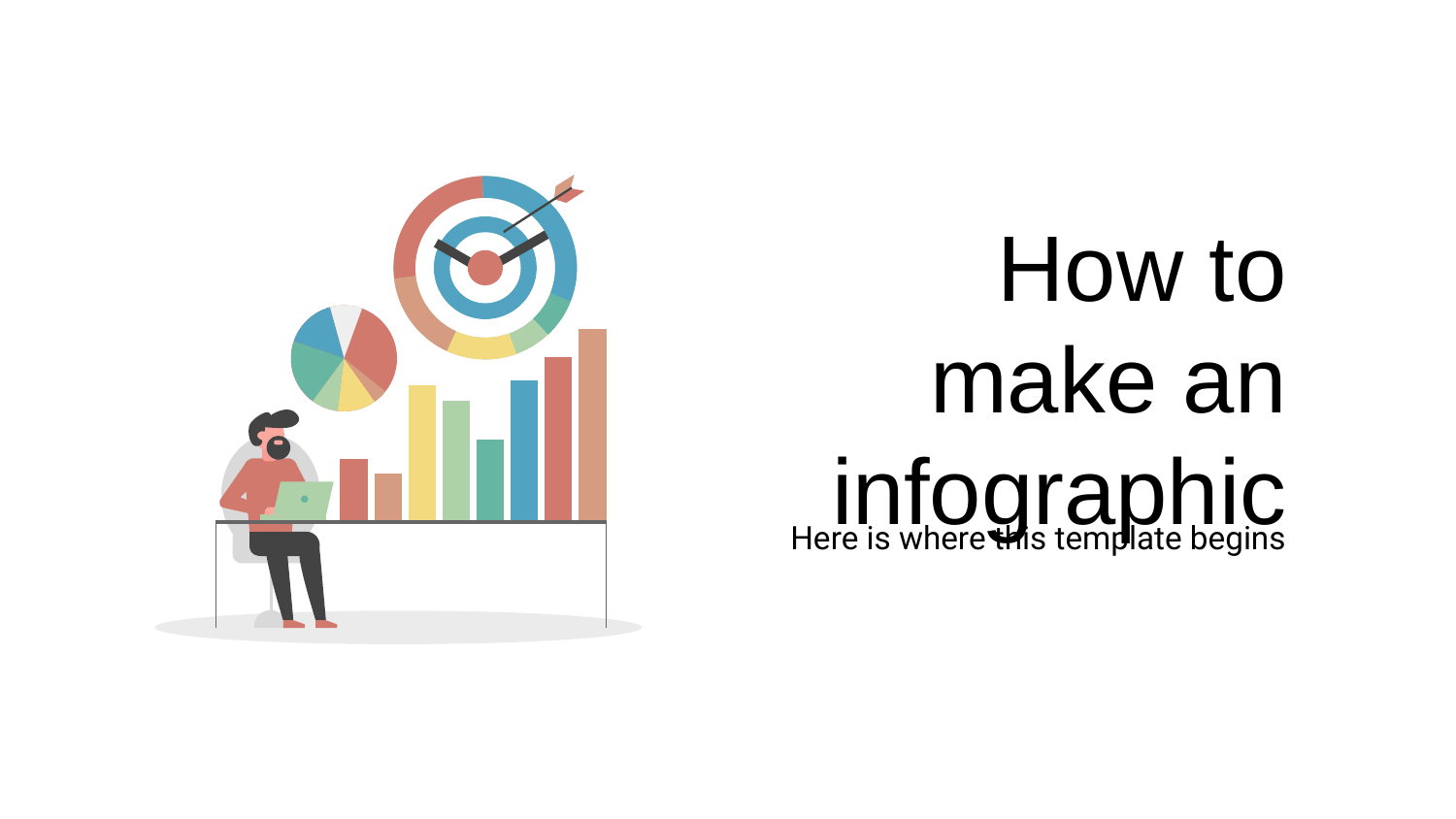

# How to make an infographic
Here is where this template begins